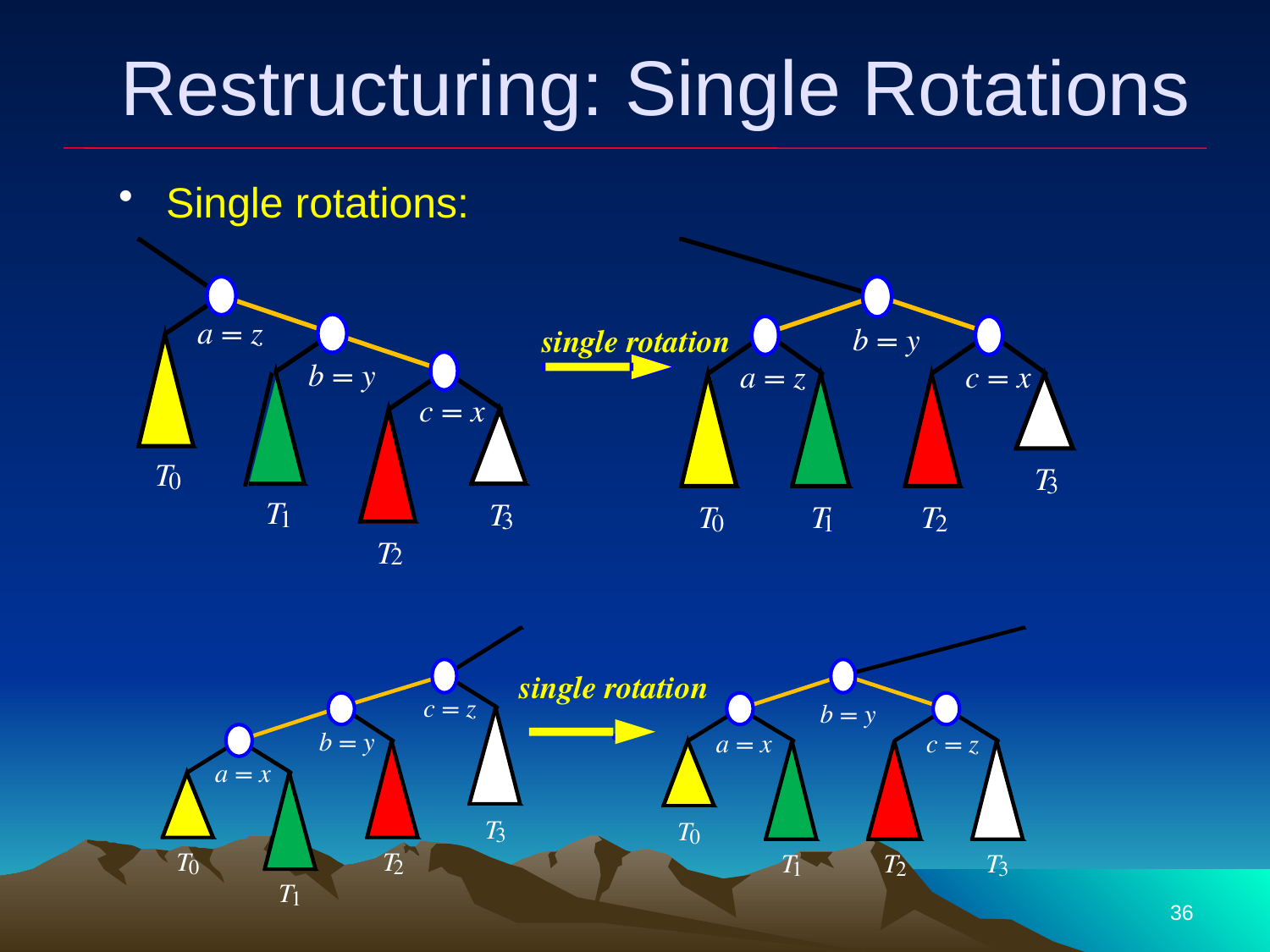

# Restructuring: Single Rotations
Single rotations:

a = z

b = y
single rotation

b = y

a = z
c = x

c = x

T
T
0
3

T
T
T
T
T
1
3
0
1
2

T
2

single rotation

c = z

b = y

b = y
a = x
c = z

a = x

T
T
3
0

T
T
T
T
T
0
2
1
2
3

36
T
1